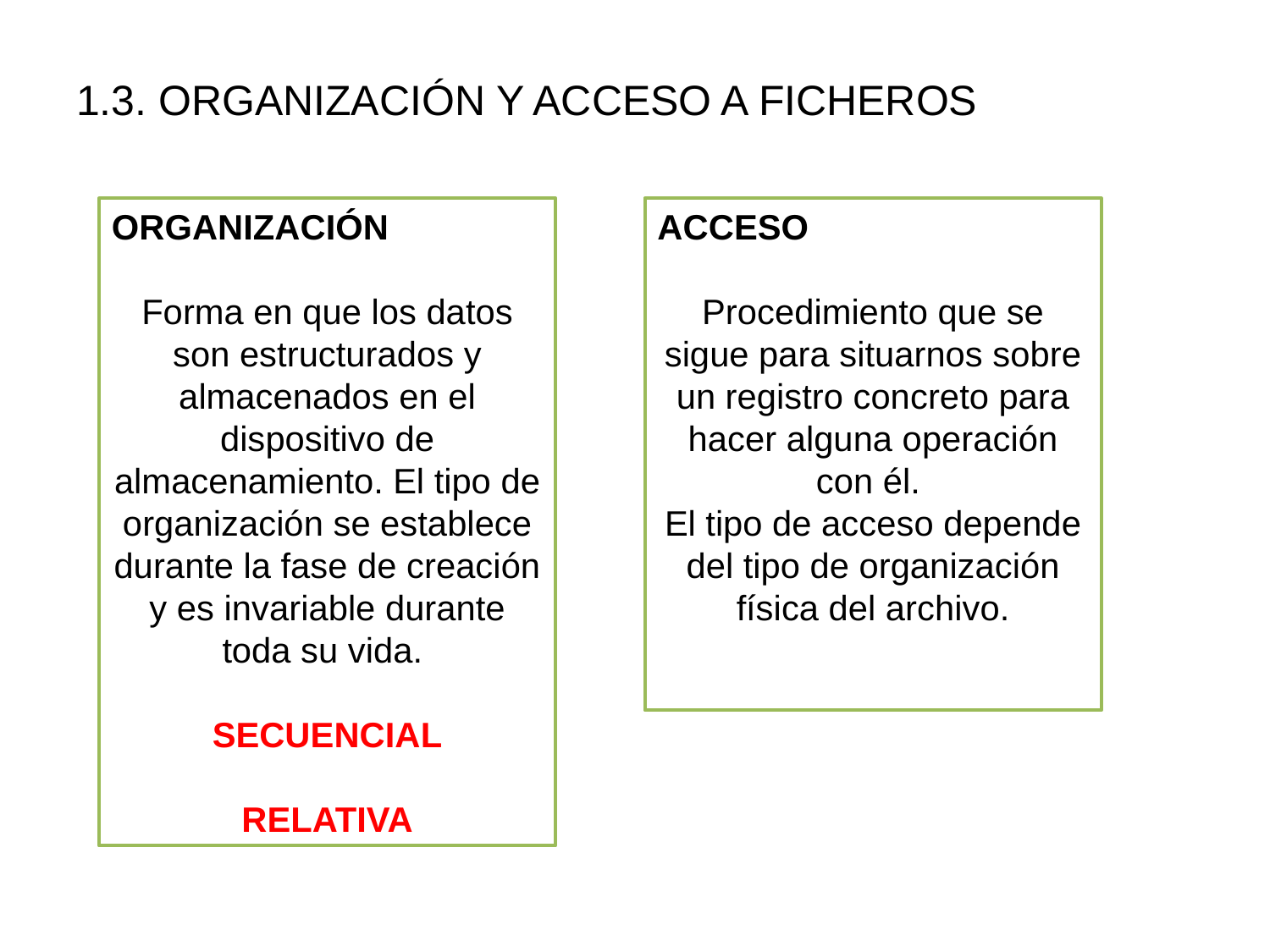

# 1.3. ORGANIZACIÓN Y ACCESO A FICHEROS
ORGANIZACIÓN

Forma en que los datos son estructurados y almacenados en el dispositivo de almacenamiento. El tipo de organización se establece durante la fase de creación y es invariable durante toda su vida.

SECUENCIAL

RELATIVA
ACCESO

Procedimiento que se sigue para situarnos sobre un registro concreto para hacer alguna operación con él.
El tipo de acceso depende del tipo de organización física del archivo.